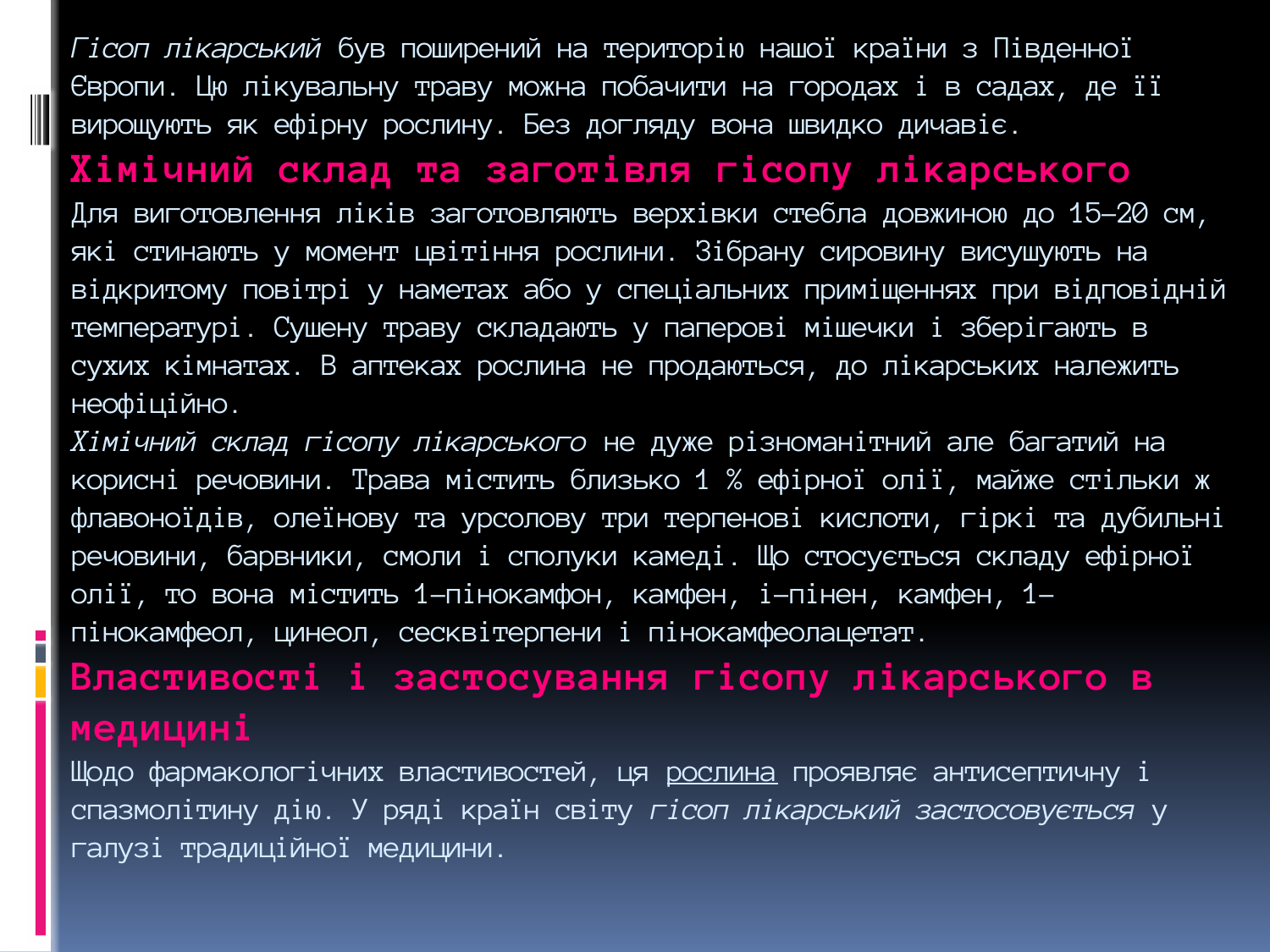

# Гісоп лікарський був поширений на територію нашої країни з Південної Європи. Цю лікувальну траву можна побачити на городах і в садах, де її вирощують як ефірну рослину. Без догляду вона швидко дичавіє. Хімічний склад та заготівля гісопу лікарського Для виготовлення ліків заготовляють верхівки стебла довжиною до 15-20 см, які стинають у момент цвітіння рослини. Зібрану сировину висушують на відкритому повітрі у наметах або у спеціальних приміщеннях при відповідній температурі. Сушену траву складають у паперові мішечки і зберігають в сухих кімнатах. В аптеках рослина не продаються, до лікарських належить неофіційно. Хімічний склад гісопу лікарського не дуже різноманітний але багатий на корисні речовини. Трава містить близько 1 % ефірної олії, майже стільки ж флавоноїдів, олеїнову та урсолову три терпенові кислоти, гіркі та дубильні речовини, барвники, смоли і сполуки камеді. Що стосується складу ефірної олії, то вона містить 1-пінокамфон, камфен, і-пінен, камфен, 1-пінокамфеол, цинеол, сесквітерпени і пінокамфеолацетат. Властивості і застосування гісопу лікарського в медицині Щодо фармакологічних властивостей, ця рослина проявляє антисептичну і спазмолітину дію. У ряді країн світу гісоп лікарський застосовується у галузі традиційної медицини.